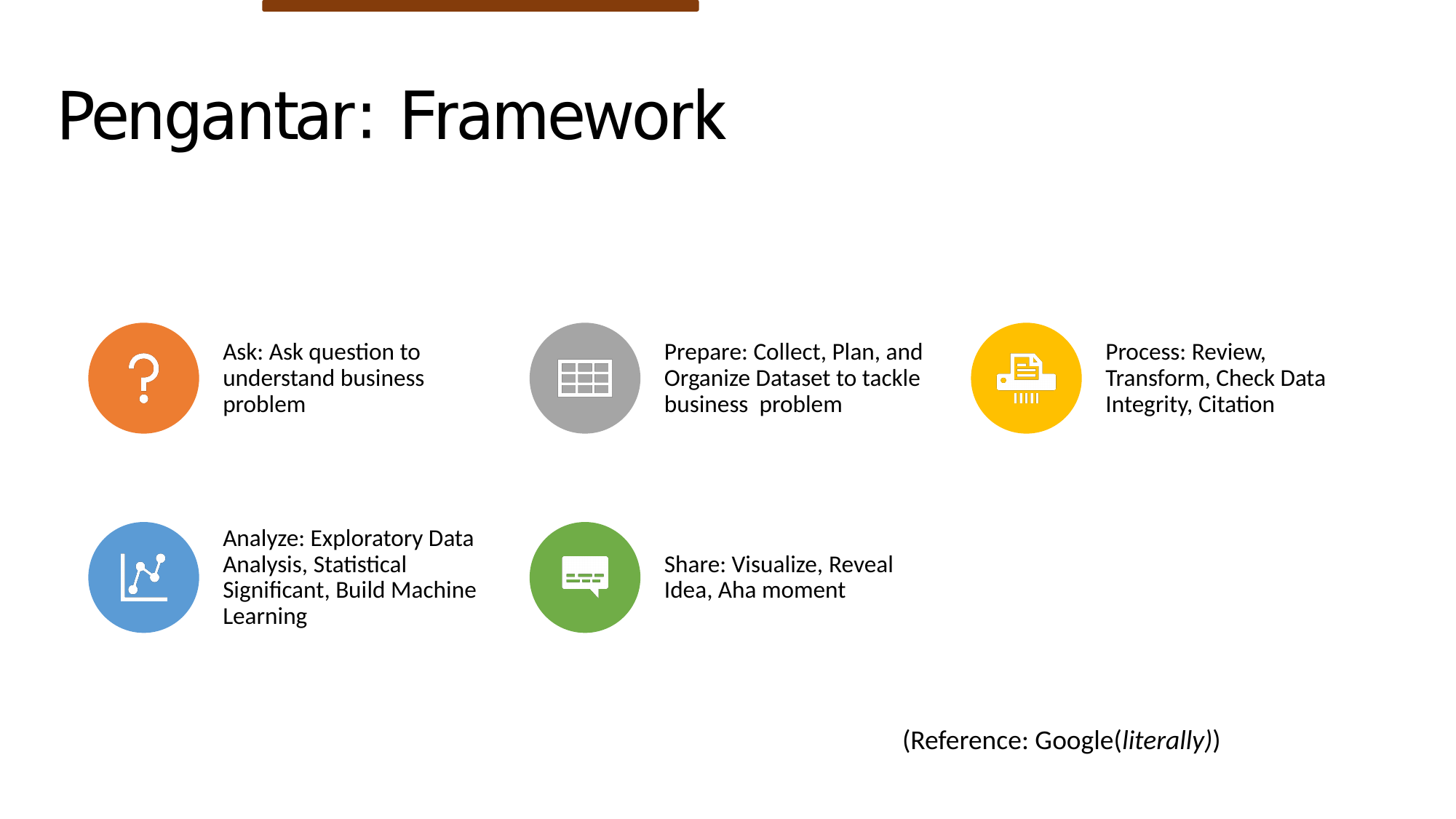

# Pengantar: Framework
Ask: Ask question to understand business problem
Prepare: Collect, Plan, and Organize Dataset to tackle business  problem
Process: Review, Transform, Check Data Integrity, Citation
Analyze: Exploratory Data Analysis, Statistical Significant, Build Machine Learning
Share: Visualize, Reveal Idea, Aha moment
(Reference: Google(literally))